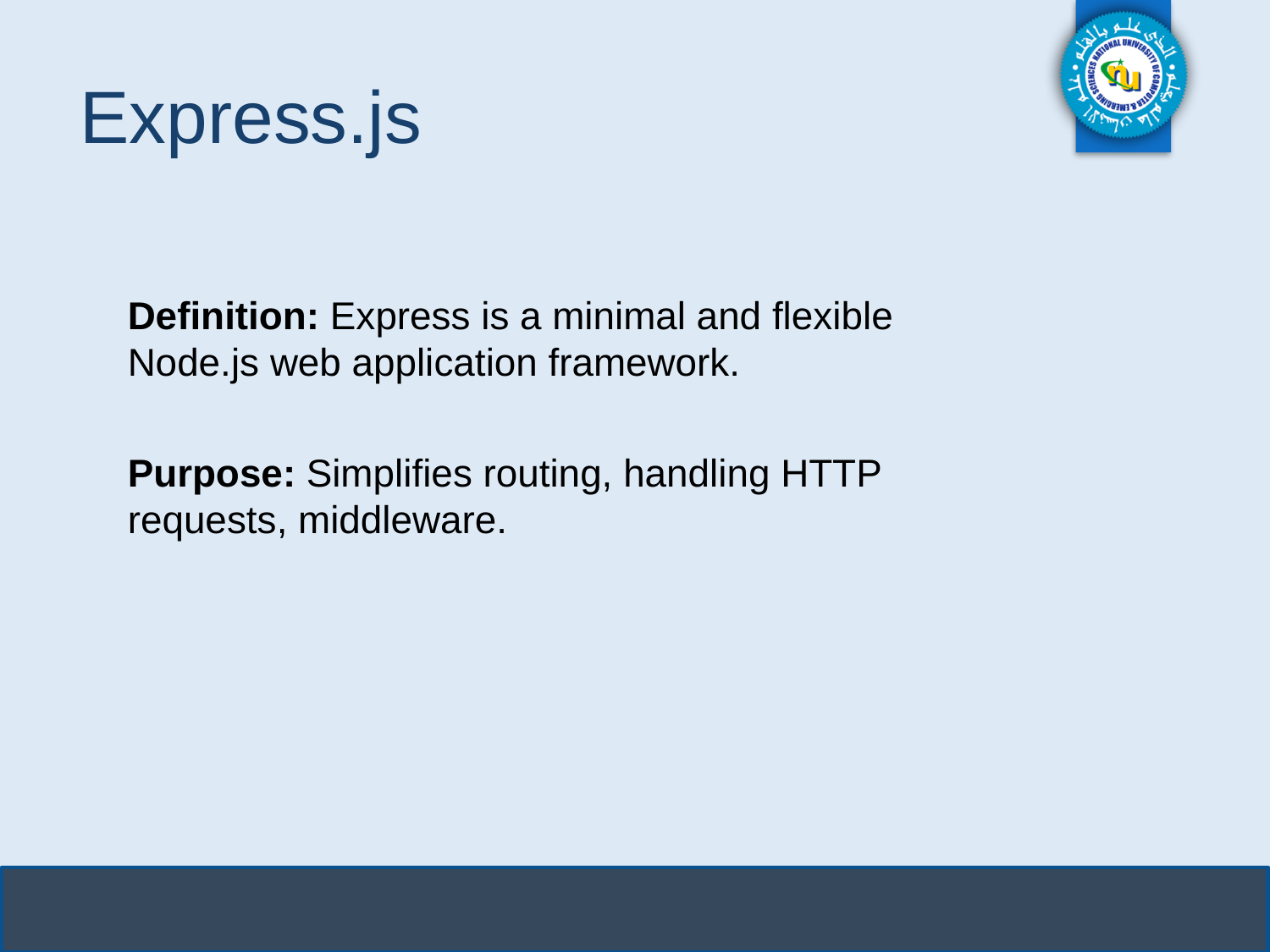

# Express.js
Definition: Express is a minimal and flexible Node.js web application framework.
Purpose: Simplifies routing, handling HTTP requests, middleware.